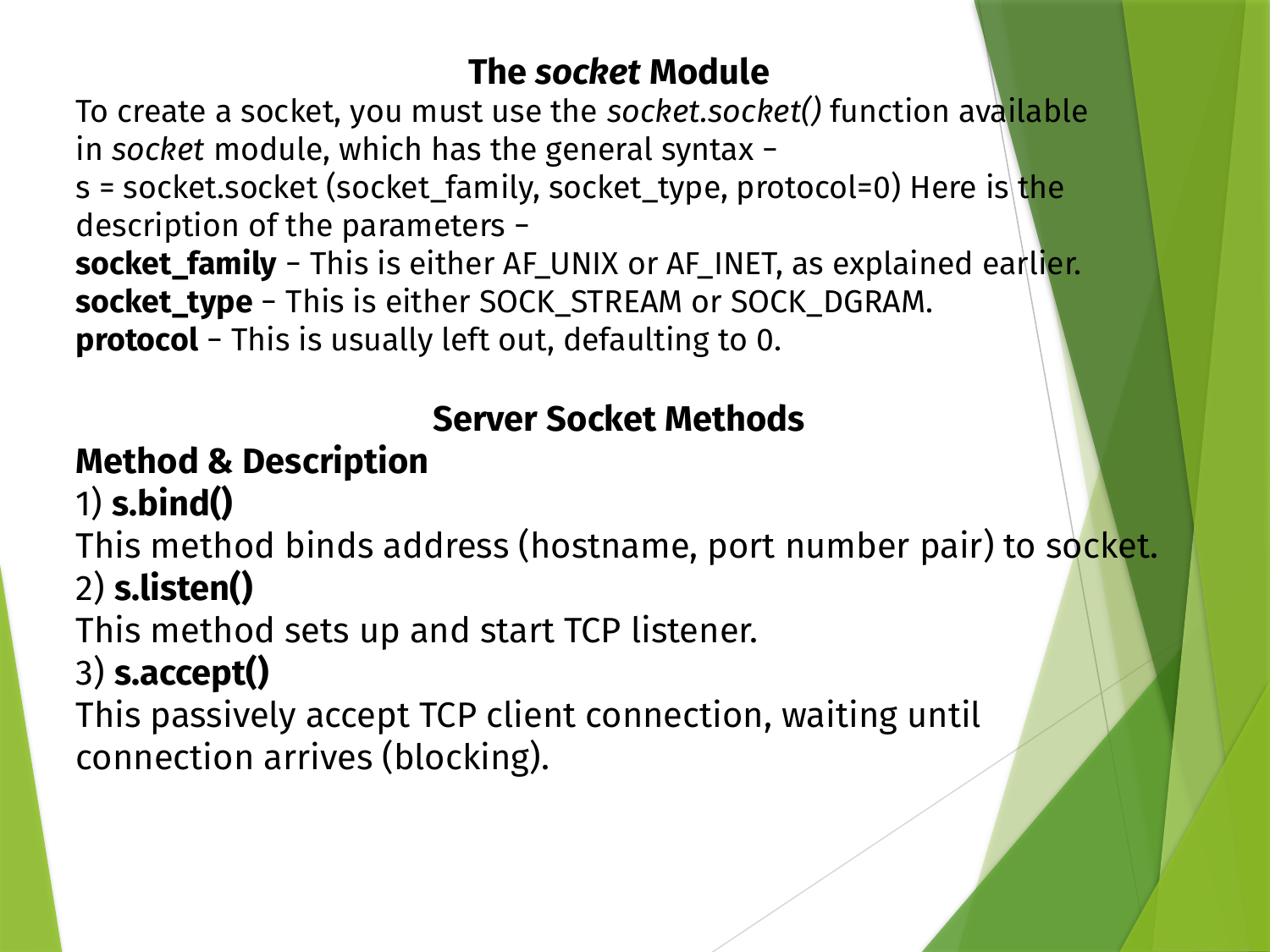

The socket Module
To create a socket, you must use the socket.socket() function available in socket module, which has the general syntax −
s = socket.socket (socket_family, socket_type, protocol=0) Here is the description of the parameters −
socket_family − This is either AF_UNIX or AF_INET, as explained earlier.
socket_type − This is either SOCK_STREAM or SOCK_DGRAM.
protocol − This is usually left out, defaulting to 0.

Server Socket Methods
Method & Description
1) s.bind()
This method binds address (hostname, port number pair) to socket.
2) s.listen()
This method sets up and start TCP listener.
3) s.accept()
This passively accept TCP client connection, waiting until connection arrives (blocking).